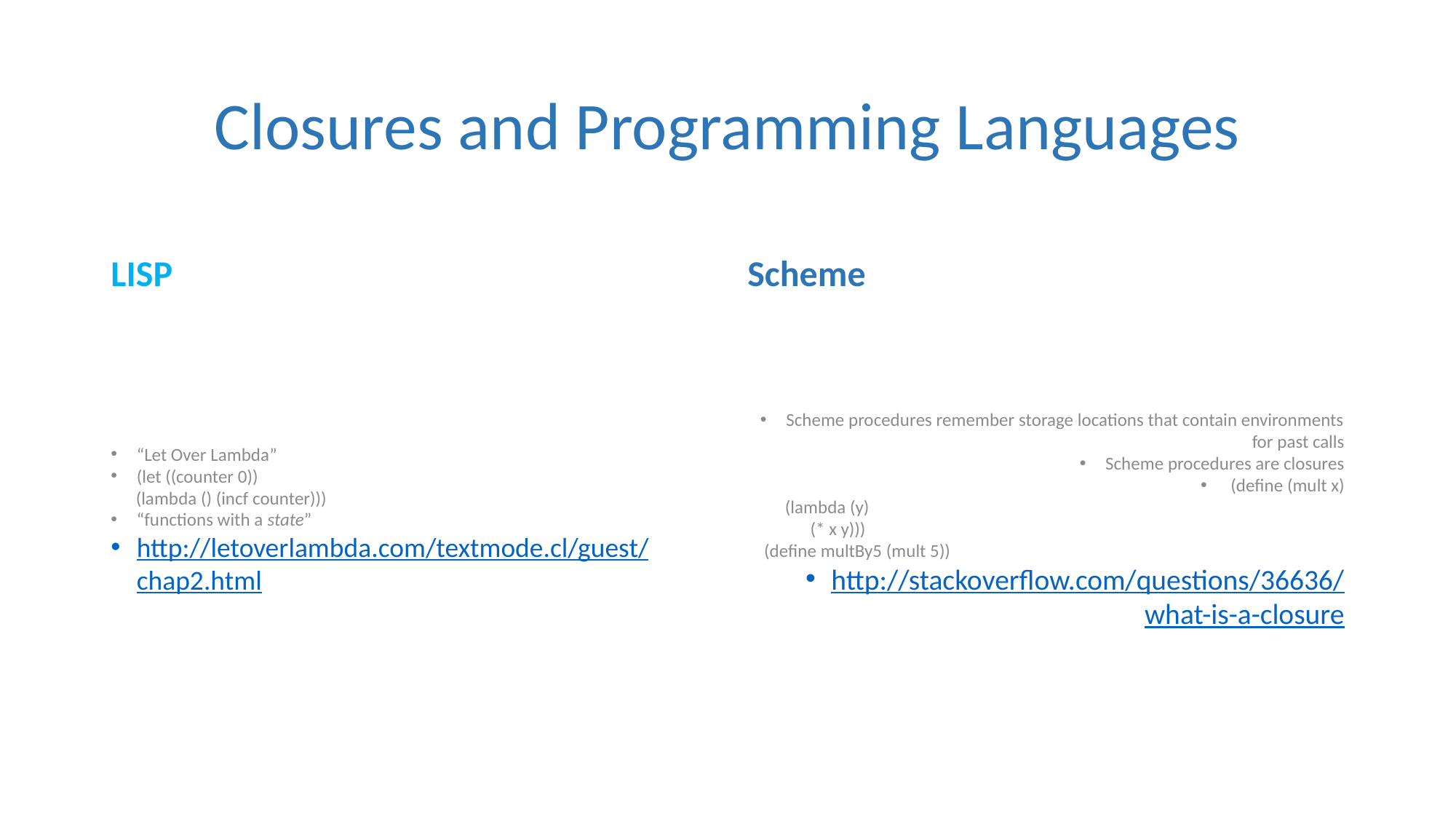

Closures and Programming Languages
LISP
Scheme
“Let Over Lambda”
(let ((counter 0))
      (lambda () (incf counter)))
“functions with a state”
http://letoverlambda.com/textmode.cl/guest/chap2.html
Scheme procedures remember storage locations that contain environments for past calls
Scheme procedures are closures
 (define (mult x)
         (lambda (y)
               (* x y)))
    (define multBy5 (mult 5))
http://stackoverflow.com/questions/36636/what-is-a-closure